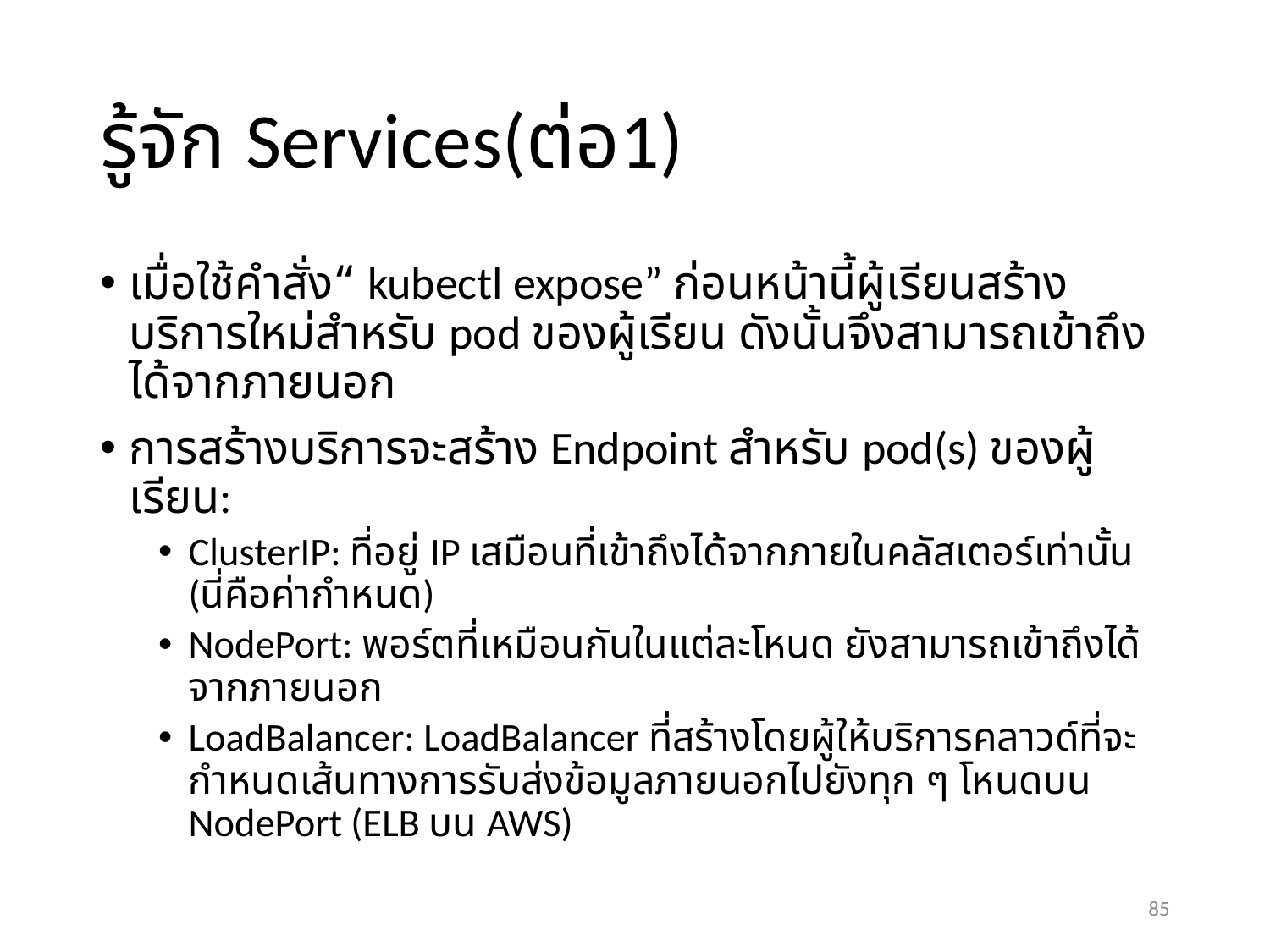

# รู้จัก Services(ต่อ1)
เมื่อใช้คำสั่ง“ kubectl expose” ก่อนหน้านี้ผู้เรียนสร้างบริการใหม่สำหรับ pod ของผู้เรียน ดังนั้นจึงสามารถเข้าถึงได้จากภายนอก
การสร้างบริการจะสร้าง Endpoint สำหรับ pod(s) ของผู้เรียน:
ClusterIP: ที่อยู่ IP เสมือนที่เข้าถึงได้จากภายในคลัสเตอร์เท่านั้น (นี่คือค่ากำหนด)
NodePort: พอร์ตที่เหมือนกันในแต่ละโหนด ยังสามารถเข้าถึงได้จากภายนอก
LoadBalancer: LoadBalancer ที่สร้างโดยผู้ให้บริการคลาวด์ที่จะกำหนดเส้นทางการรับส่งข้อมูลภายนอกไปยังทุก ๆ โหนดบน NodePort (ELB บน AWS)
85